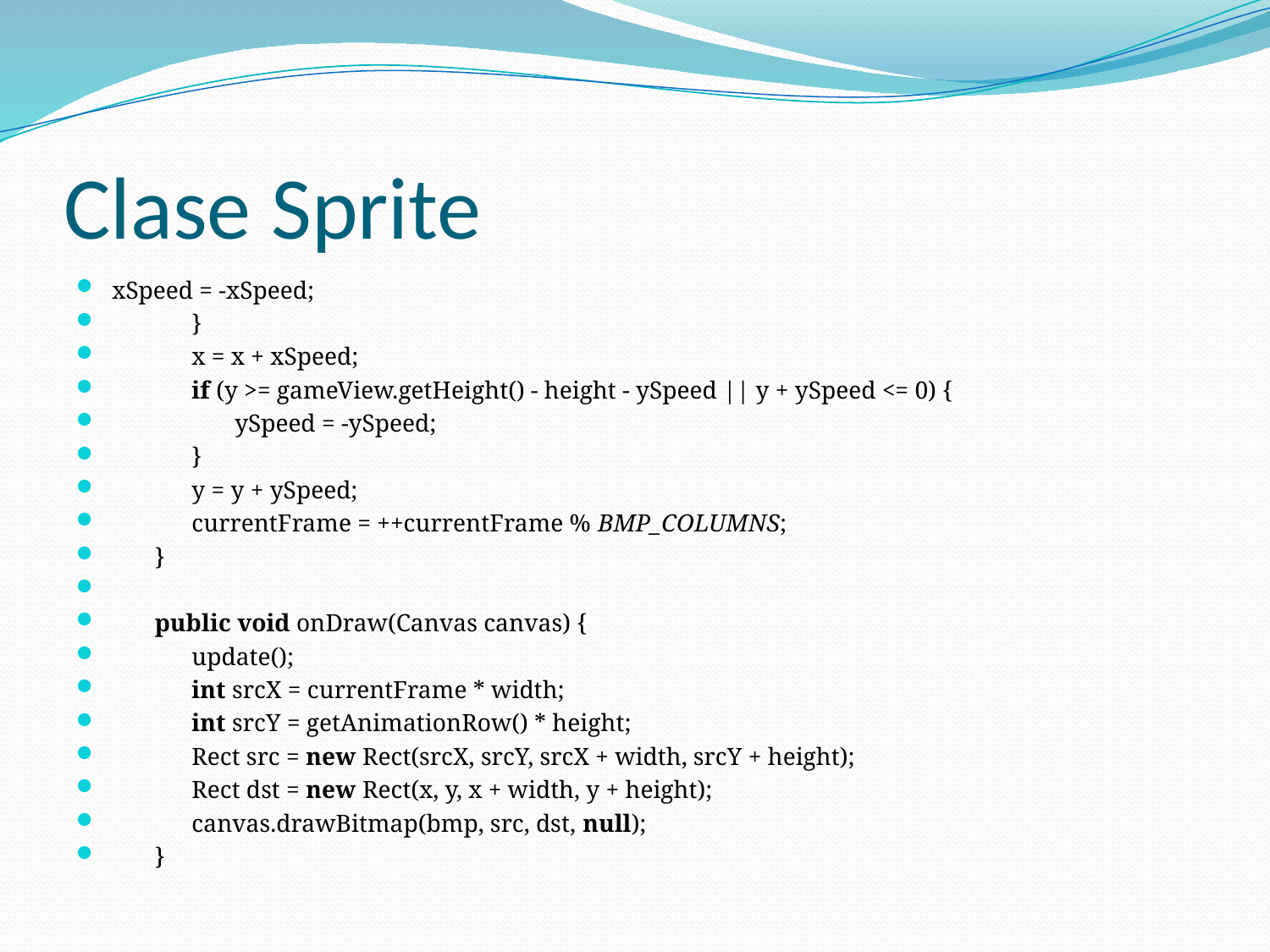

# Clase Sprite
xSpeed = -xSpeed;
             }
             x = x + xSpeed;
             if (y >= gameView.getHeight() - height - ySpeed || y + ySpeed <= 0) {
                    ySpeed = -ySpeed;
             }
             y = y + ySpeed;
             currentFrame = ++currentFrame % BMP_COLUMNS;
       }

       public void onDraw(Canvas canvas) {
             update();
             int srcX = currentFrame * width;
             int srcY = getAnimationRow() * height;
             Rect src = new Rect(srcX, srcY, srcX + width, srcY + height);
             Rect dst = new Rect(x, y, x + width, y + height);
             canvas.drawBitmap(bmp, src, dst, null);
       }